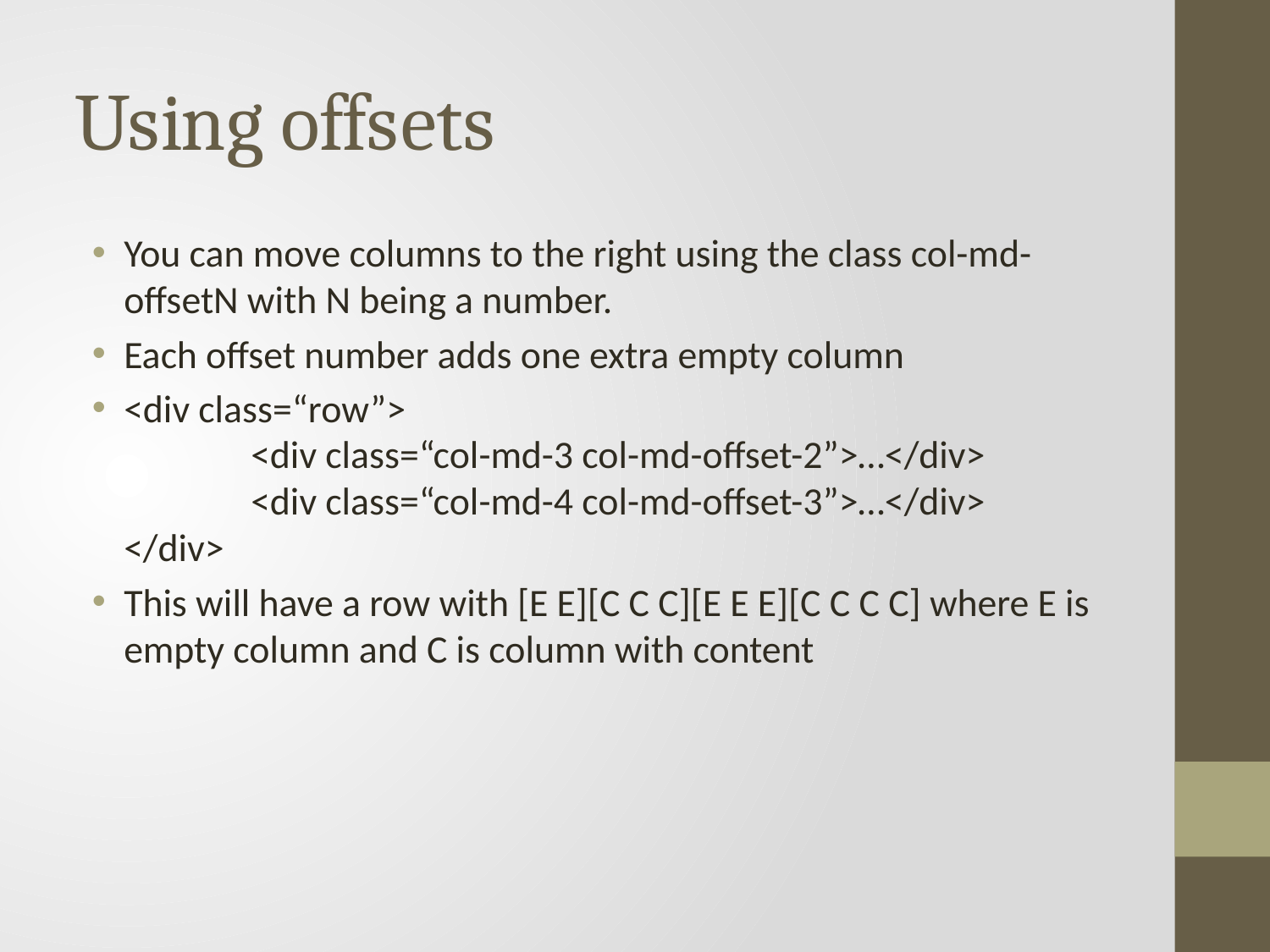

# Using offsets
You can move columns to the right using the class col-md-offsetN with N being a number.
Each offset number adds one extra empty column
<div class=“row”>
	<div class=“col-md-3 col-md-offset-2”>…</div>
	<div class=“col-md-4 col-md-offset-3”>…</div>
</div>
This will have a row with [E E][C C C][E E E][C C C C] where E is empty column and C is column with content